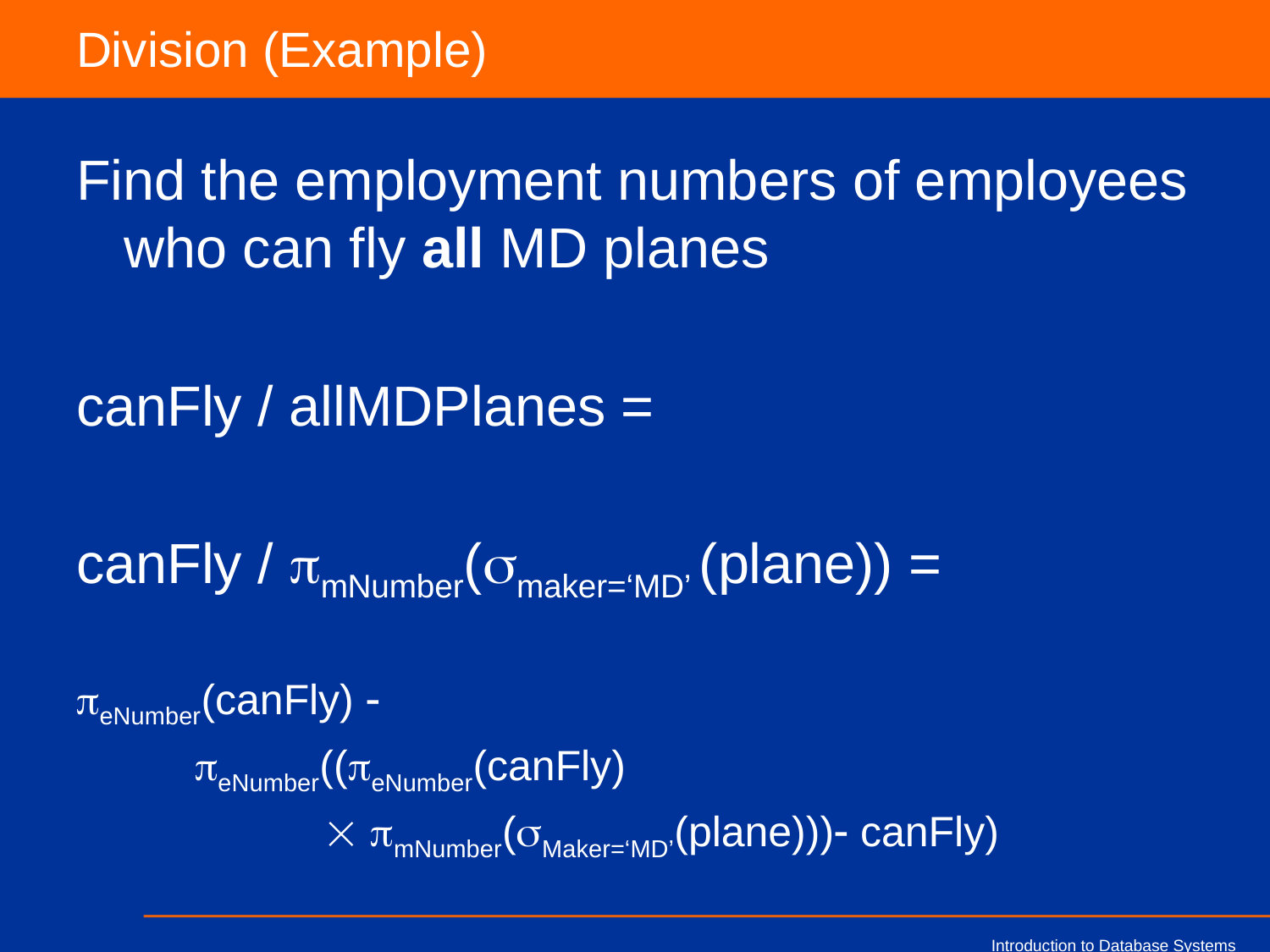

# Division (Example)
Find the employment numbers of employees who can fly all MD planes

canFly / allMDPlanes =

canFly / πmNumber(σmaker=‘MD’ (plane)) =

πeNumber(canFly) −
          πeNumber((πeNumber(canFly)
                     × πmNumber(σMaker=‘MD’(plane)))− canFly)

Introduction to Database Systems